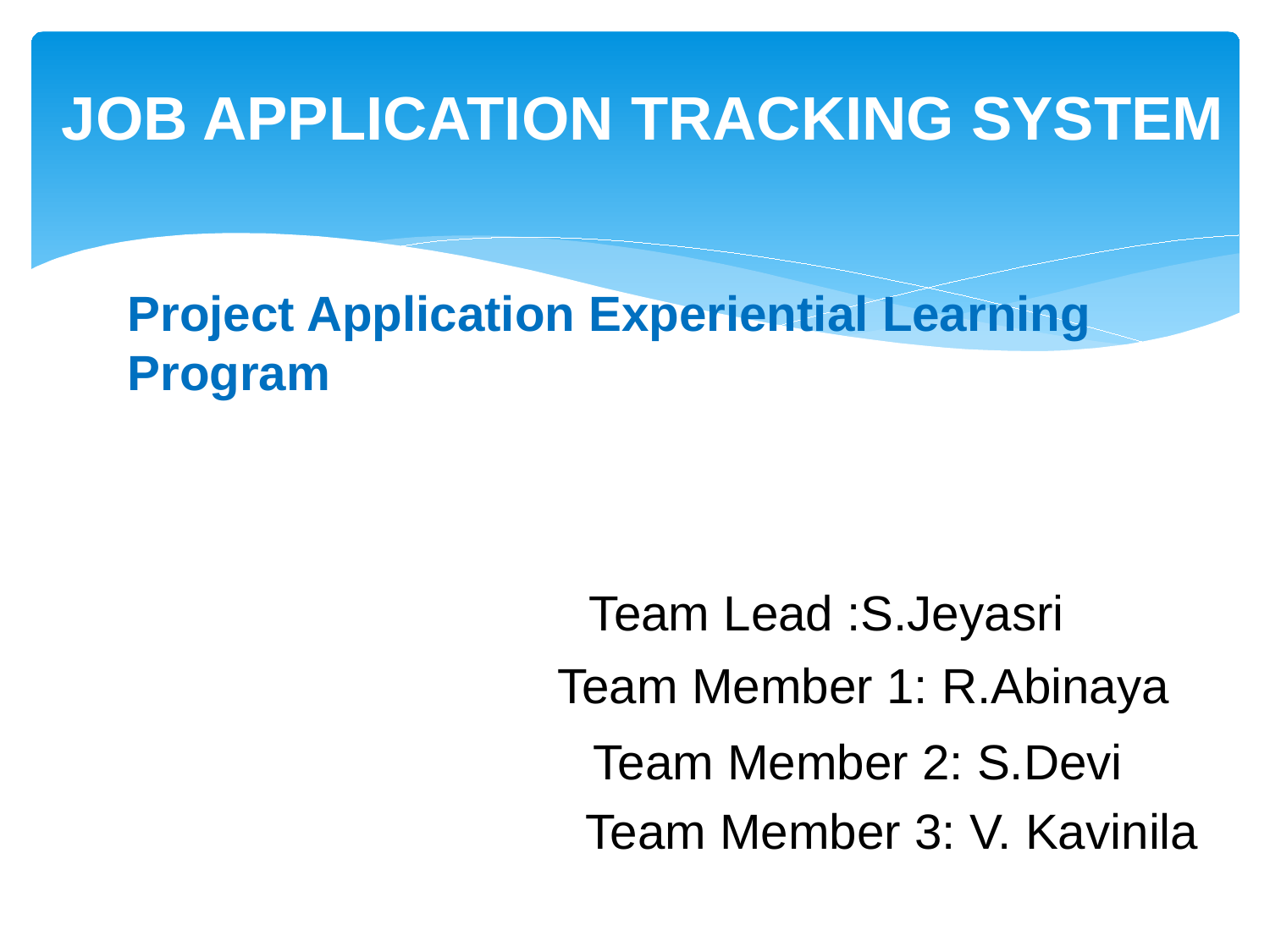

# JOB APPLICATION TRACKING SYSTEM
Project Application Experiential Learning Program
Team Lead :S.Jeyasri
Team Member 1: R.Abinaya
Team Member 2: S.Devi
Team Member 3: V. Kavinila